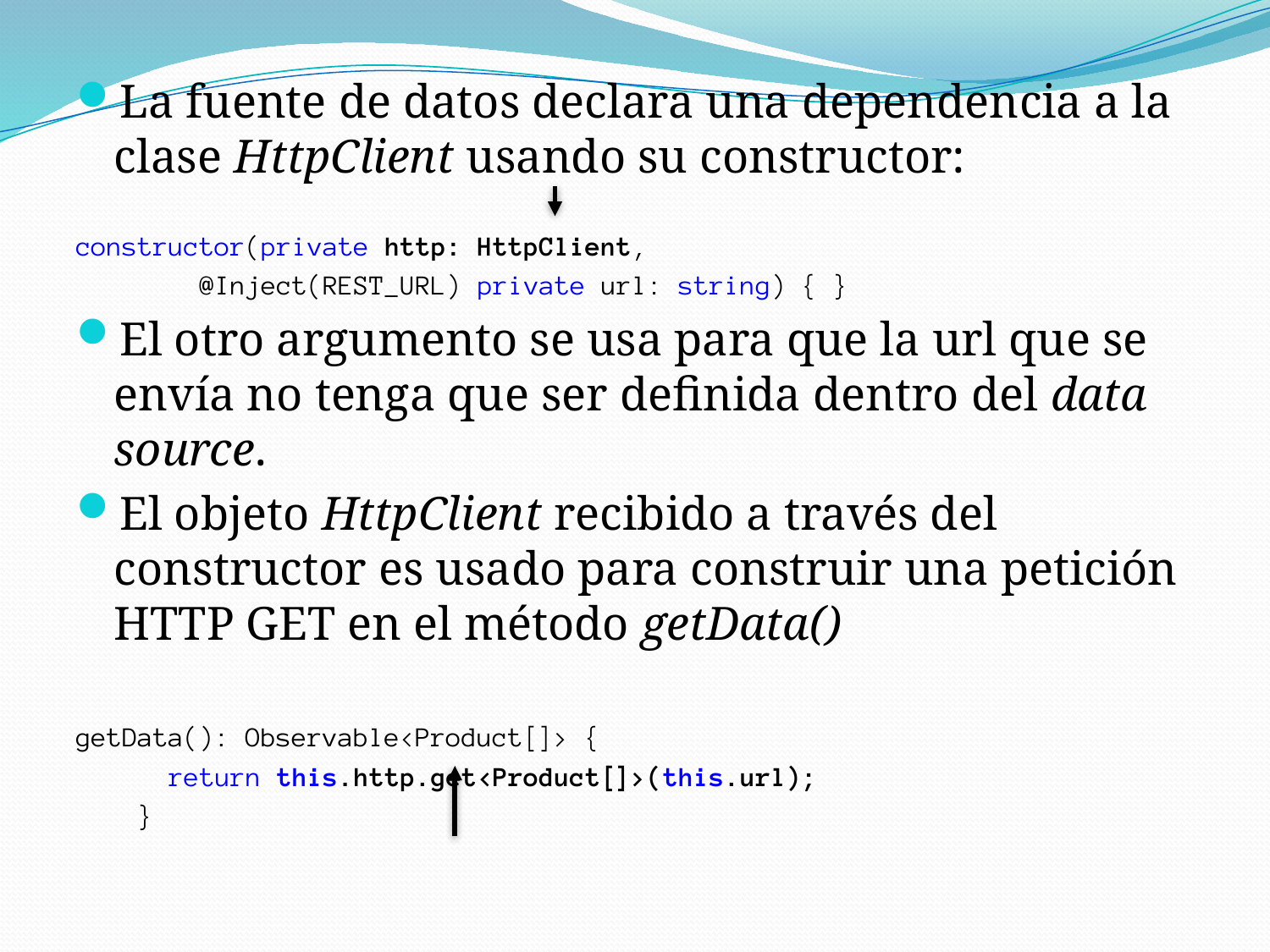

La fuente de datos declara una dependencia a la clase HttpClient usando su constructor:

constructor(private http: HttpClient,
        @Inject(REST_URL) private url: string) { }
El otro argumento se usa para que la url que se envía no tenga que ser definida dentro del data source.
El objeto HttpClient recibido a través del constructor es usado para construir una petición HTTP GET en el método getData()

getData(): Observable<Product[]> {
      return this.http.get<Product[]>(this.url);
    }